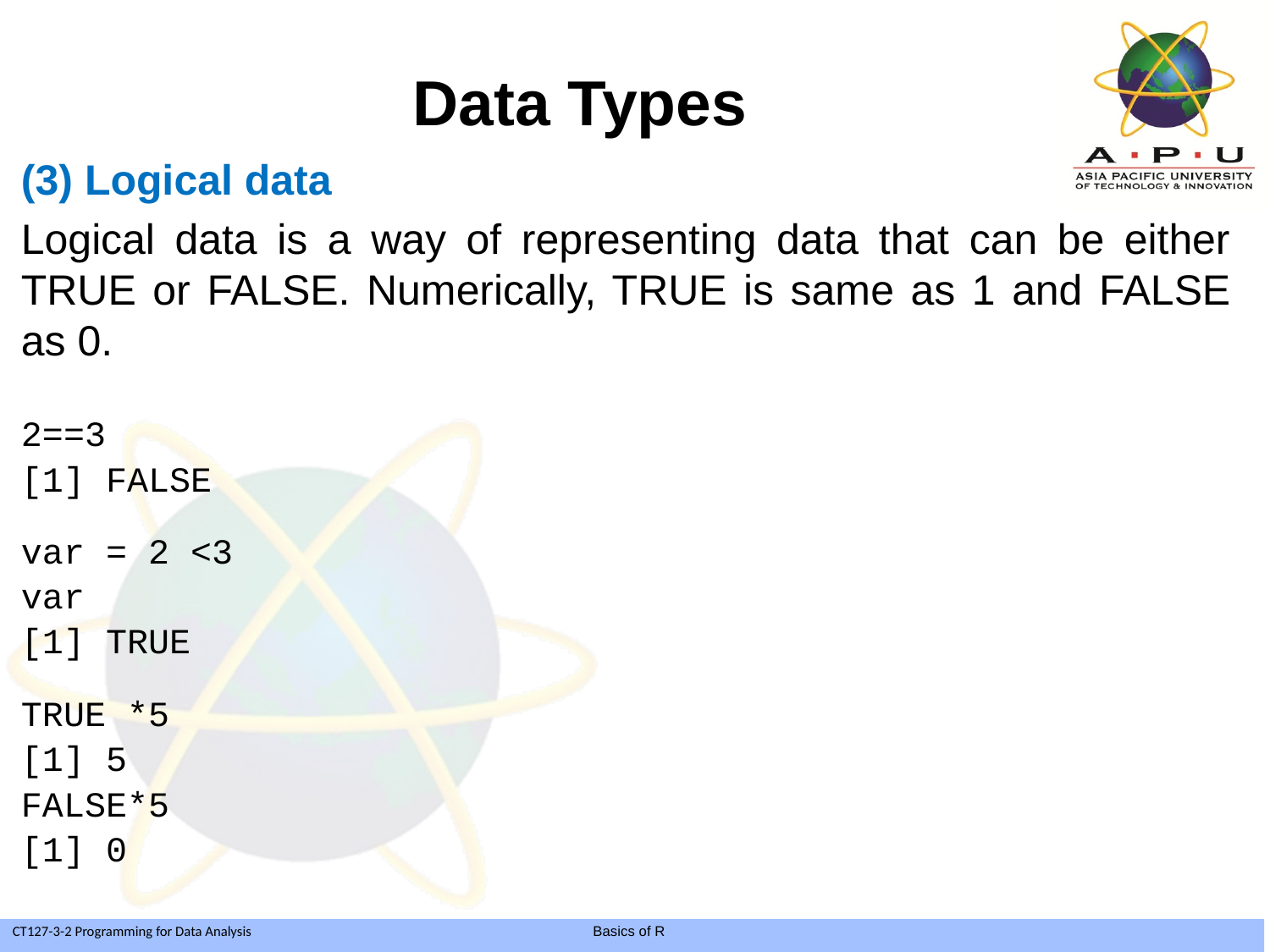

# Data Types
(3) Logical data
Logical data is a way of representing data that can be either TRUE or FALSE. Numerically, TRUE is same as 1 and FALSE as 0.

2==3
[1] FALSE

var = 2 <3
var
[1] TRUE

TRUE *5
[1] 5
FALSE*5
[1] 0